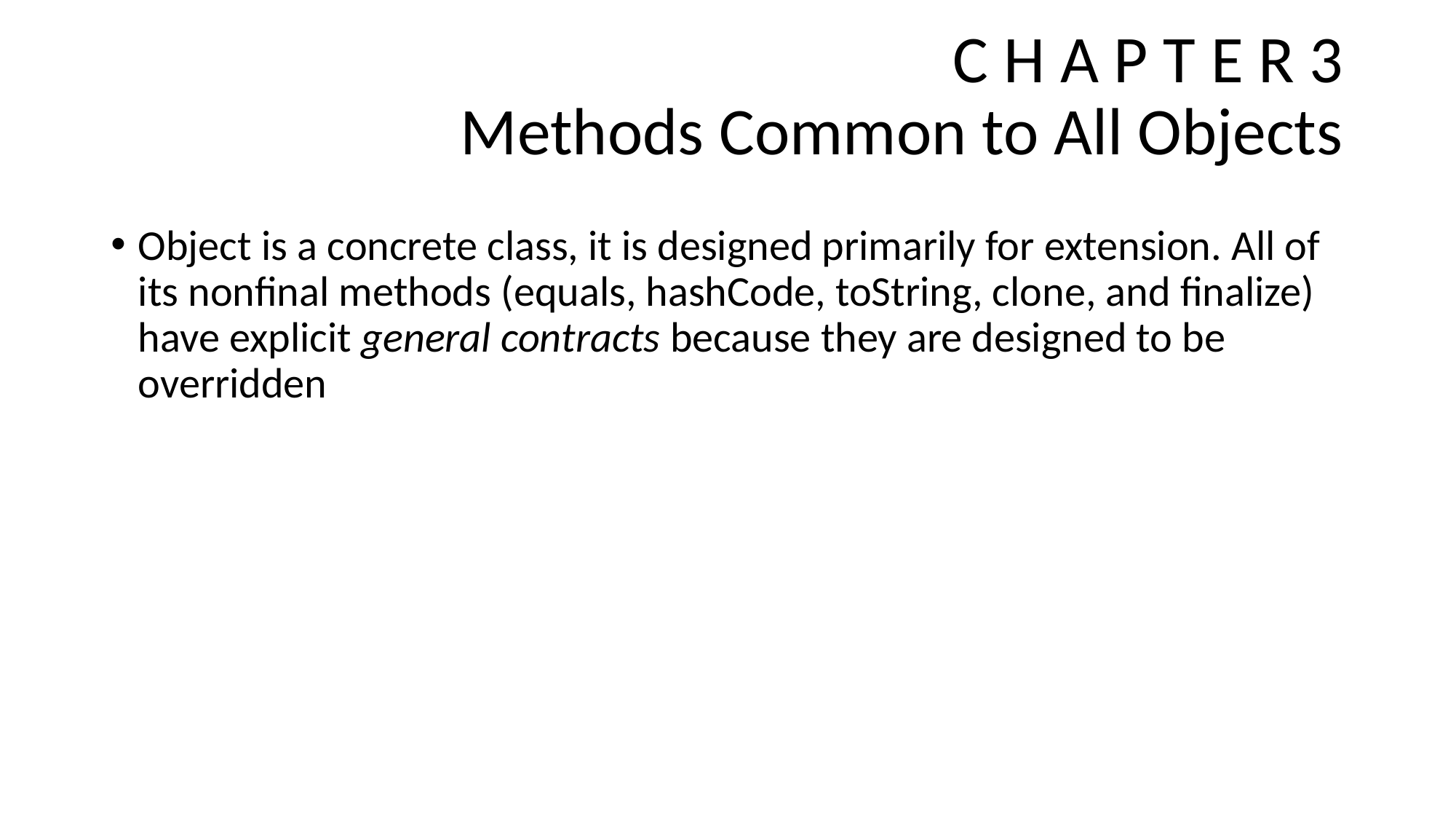

# C H A P T E R 3 Methods Common to All Objects
Object is a concrete class, it is designed primarily for extension. All of its nonfinal methods (equals, hashCode, toString, clone, and finalize) have explicit general contracts because they are designed to be overridden